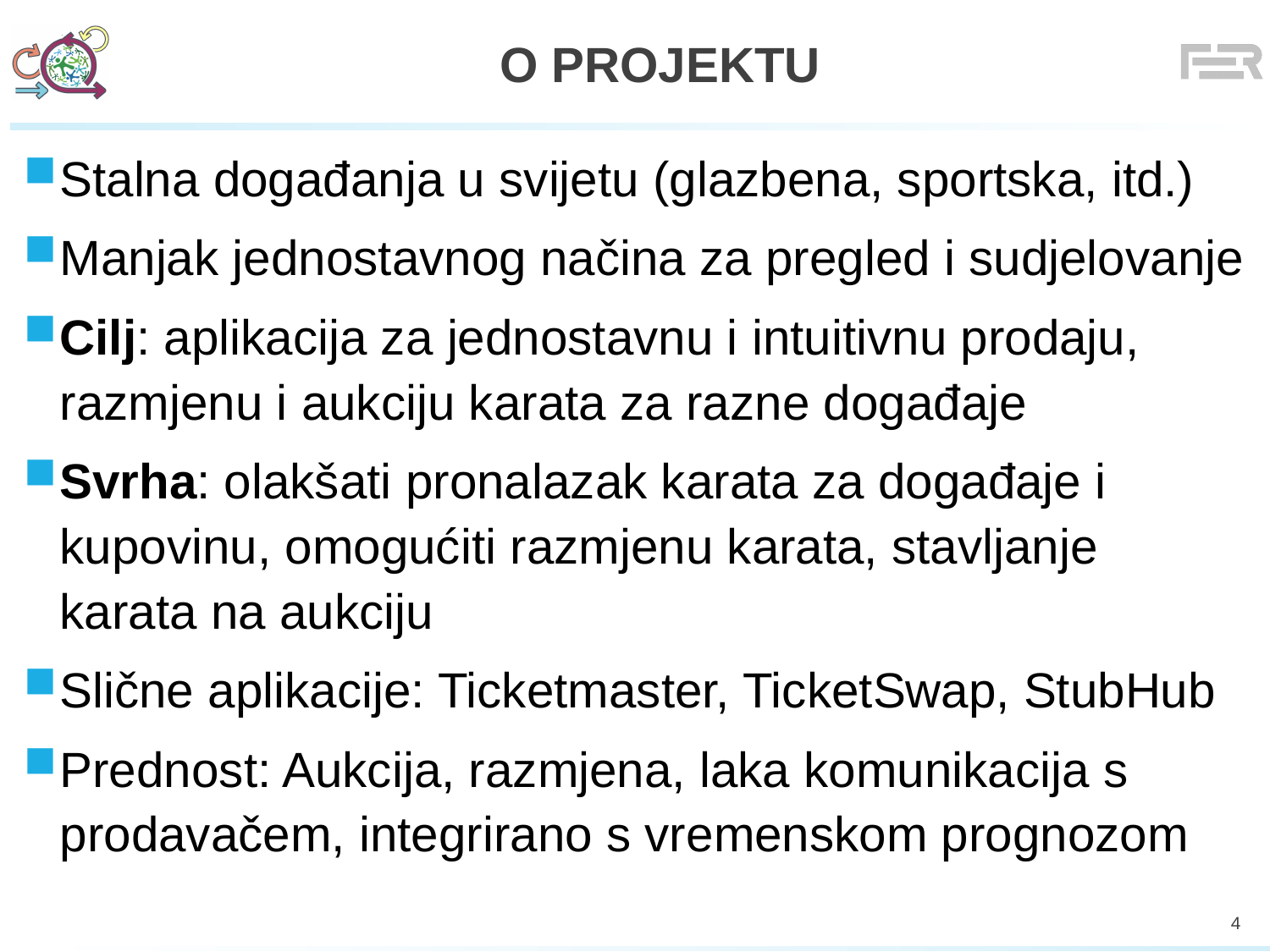

# O projektu
Stalna događanja u svijetu (glazbena, sportska, itd.)
Manjak jednostavnog načina za pregled i sudjelovanje
Cilj: aplikacija za jednostavnu i intuitivnu prodaju, razmjenu i aukciju karata za razne događaje
Svrha: olakšati pronalazak karata za događaje i kupovinu, omogućiti razmjenu karata, stavljanje karata na aukciju
Slične aplikacije: Ticketmaster, TicketSwap, StubHub
Prednost: Aukcija, razmjena, laka komunikacija s prodavačem, integrirano s vremenskom prognozom
4